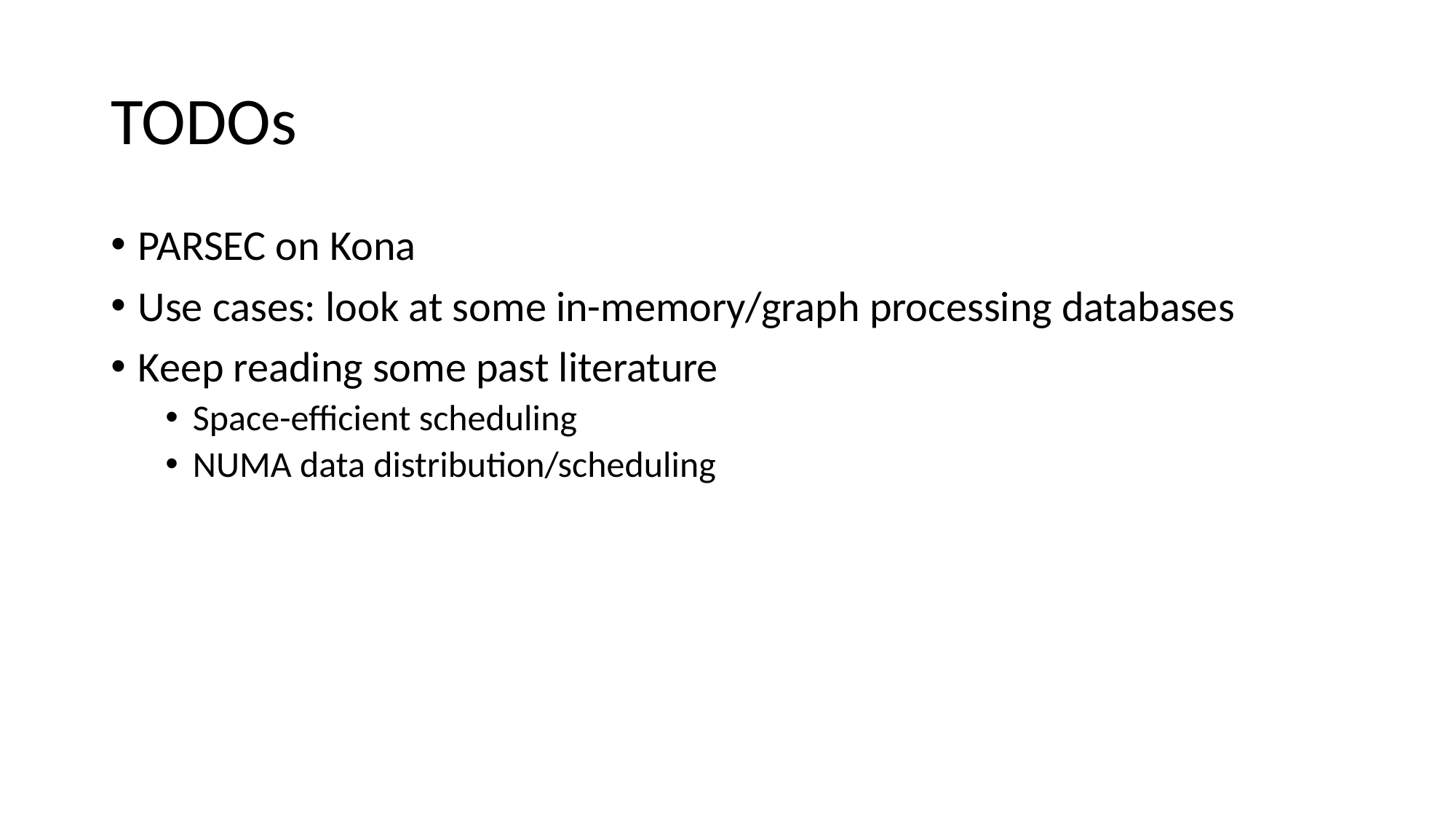

# TODOs
PARSEC on Kona
Use cases: look at some in-memory/graph processing databases
Keep reading some past literature
Space-efficient scheduling
NUMA data distribution/scheduling